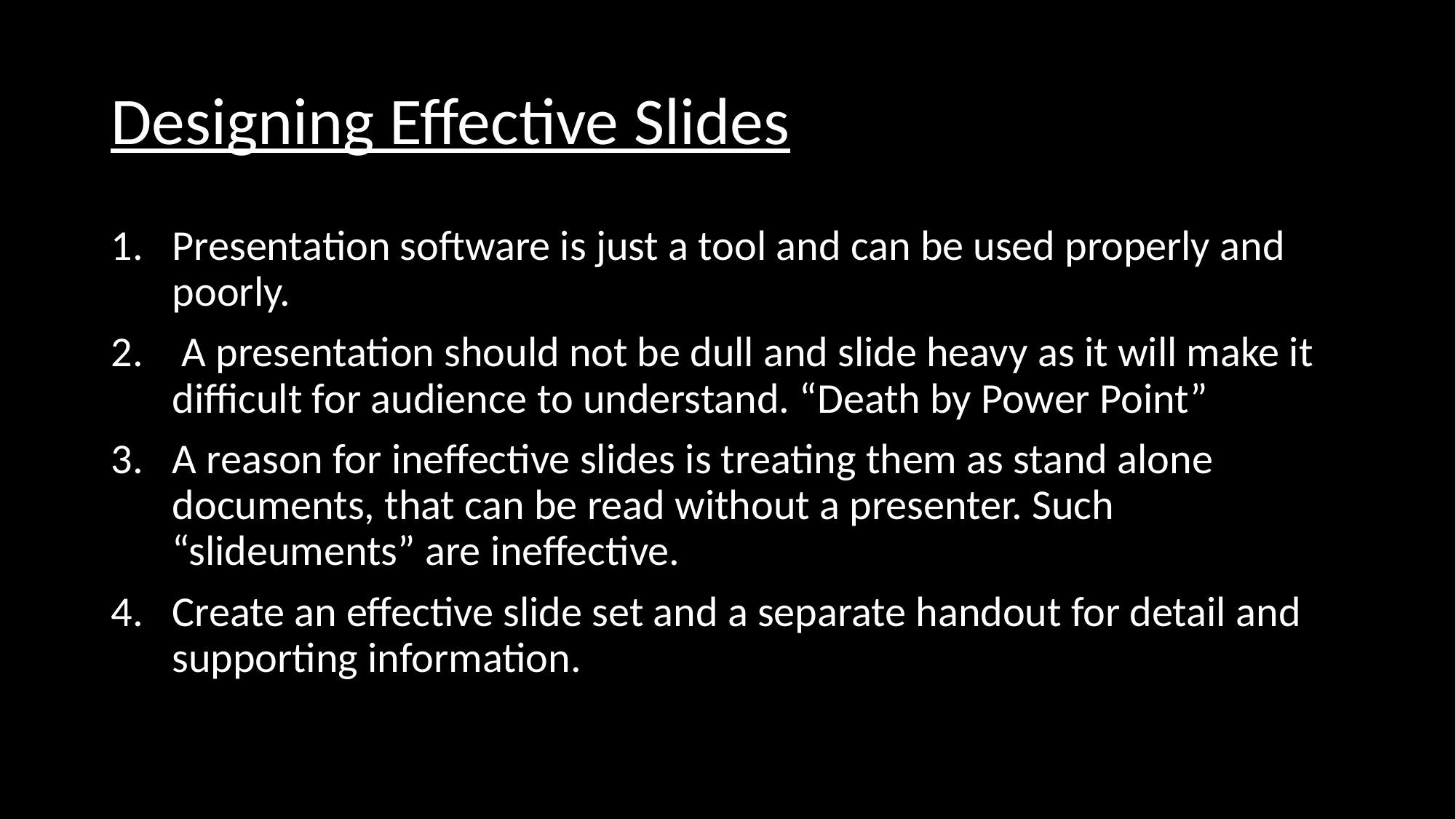

# Designing Effective Slides
Presentation software is just a tool and can be used properly and poorly.
 A presentation should not be dull and slide heavy as it will make it difficult for audience to understand. “Death by Power Point”
A reason for ineffective slides is treating them as stand alone documents, that can be read without a presenter. Such “slideuments” are ineffective.
Create an effective slide set and a separate handout for detail and supporting information.